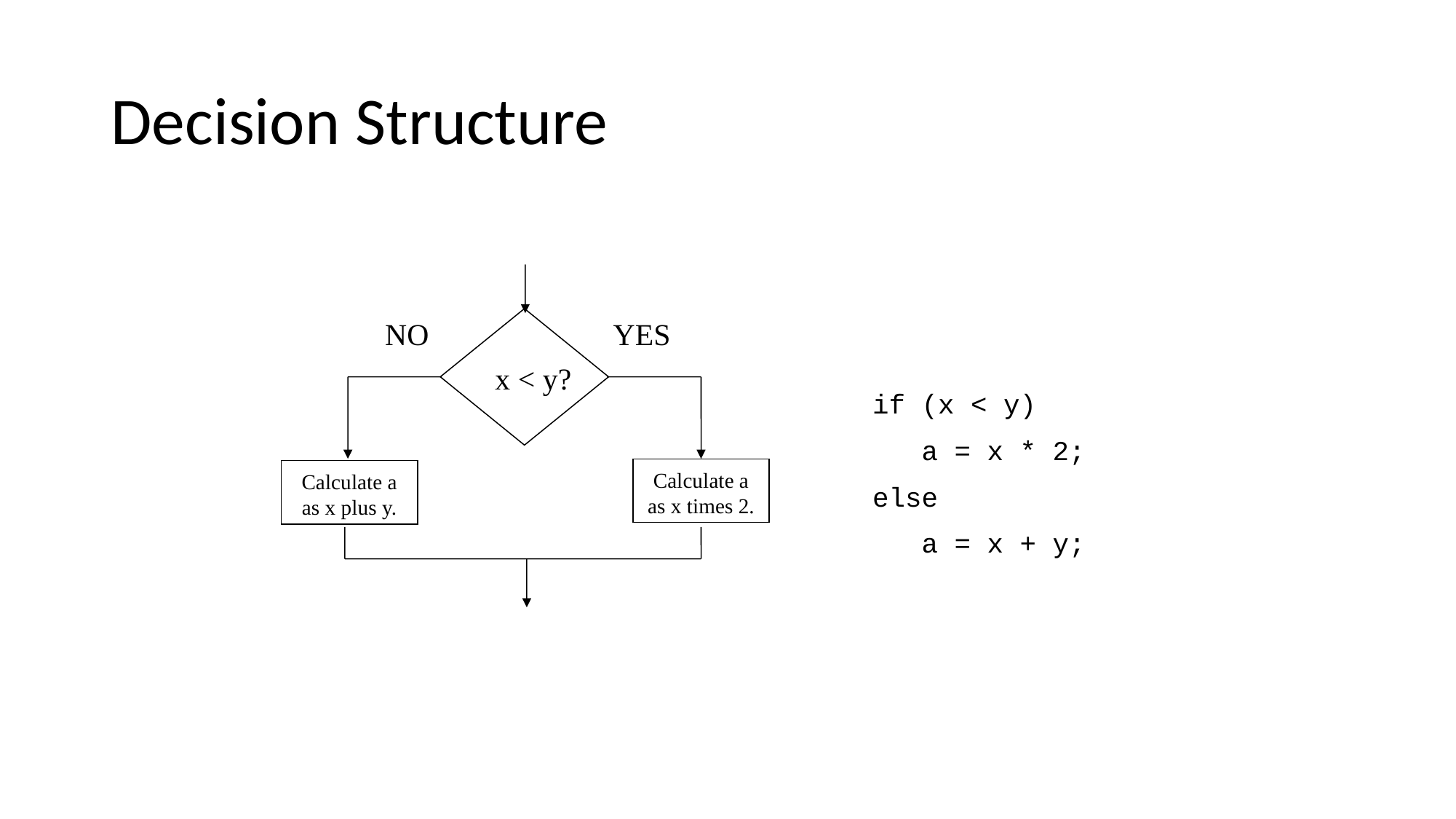

# Decision Structure

NO
YES
x < y?
Calculate a as x times 2.
Calculate a as x plus y.

if (x < y)
   a = x * 2;
else
   a = x + y;